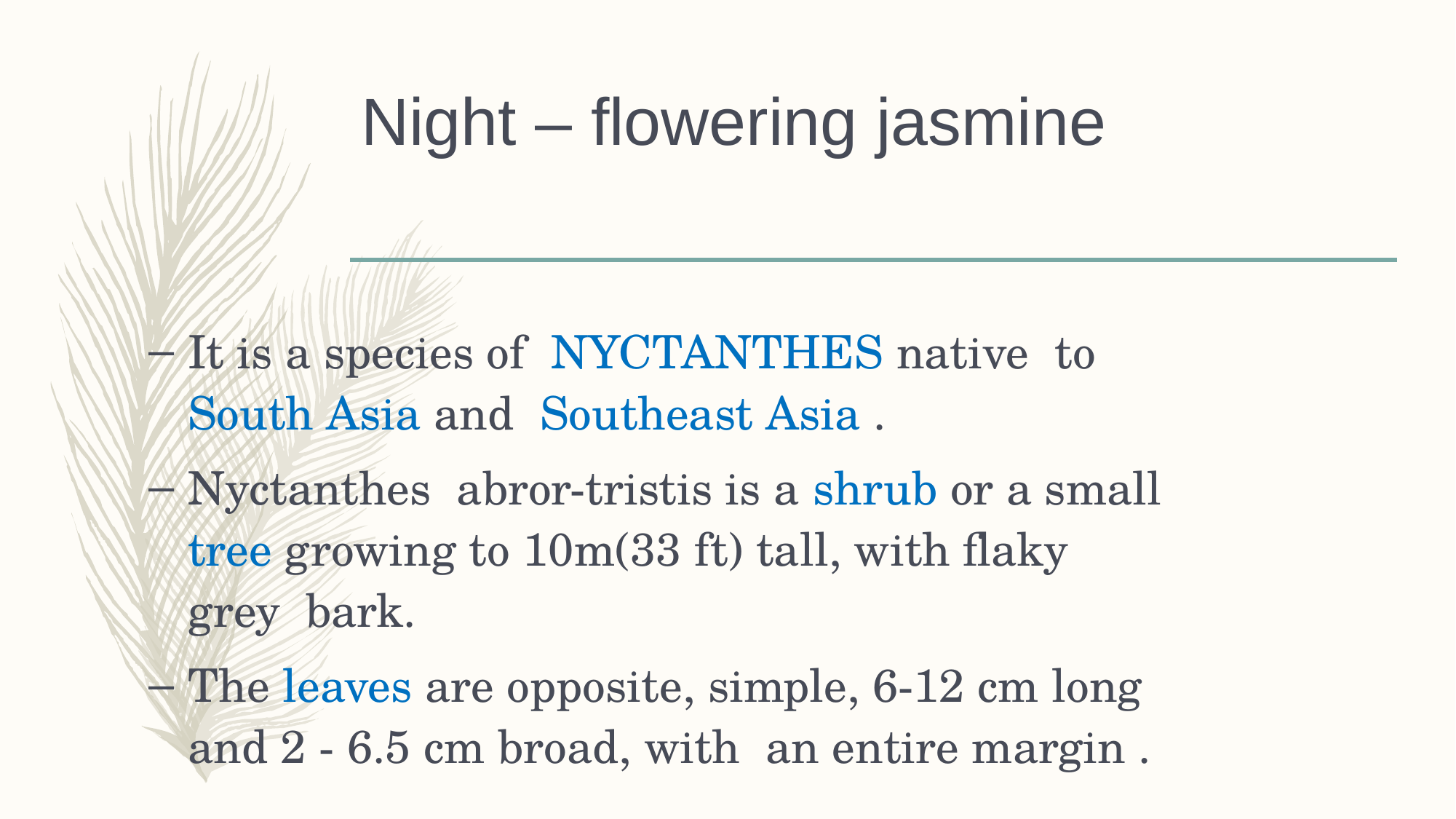

# Night – flowering jasmine
It is a species of  NYCTANTHES native  to South Asia and  Southeast Asia .
Nyctanthes  abror-tristis is a shrub or a small tree growing to 10m(33 ft) tall, with flaky  grey  bark.
The leaves are opposite, simple, 6-12 cm long and 2 - 6.5 cm broad, with  an entire margin .